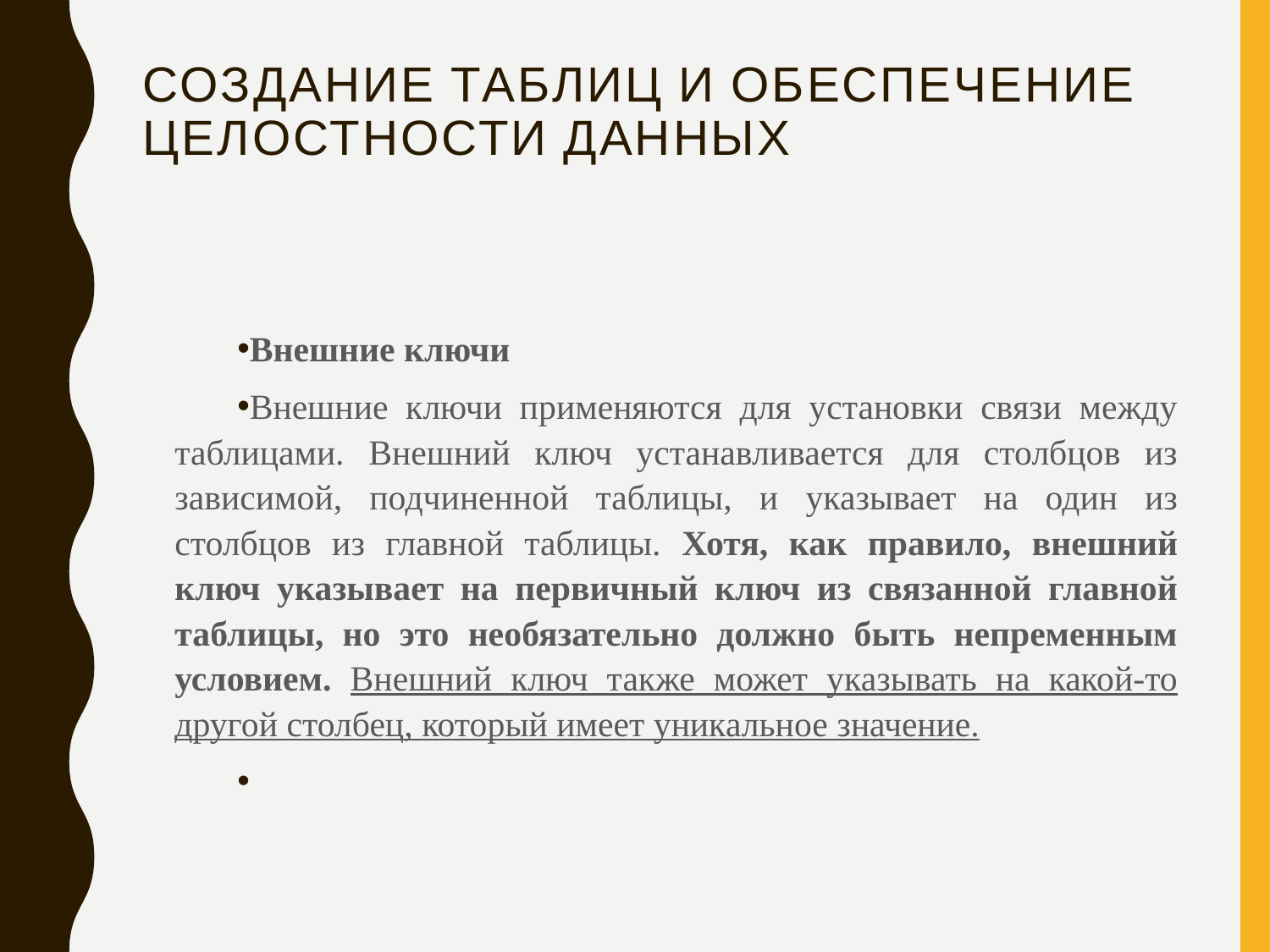

# Создание таблиц и обеспечение целостности данных
Внешние ключи
Внешние ключи применяются для установки связи между таблицами. Внешний ключ устанавливается для столбцов из зависимой, подчиненной таблицы, и указывает на один из столбцов из главной таблицы. Хотя, как правило, внешний ключ указывает на первичный ключ из связанной главной таблицы, но это необязательно должно быть непременным условием. Внешний ключ также может указывать на какой-то другой столбец, который имеет уникальное значение.